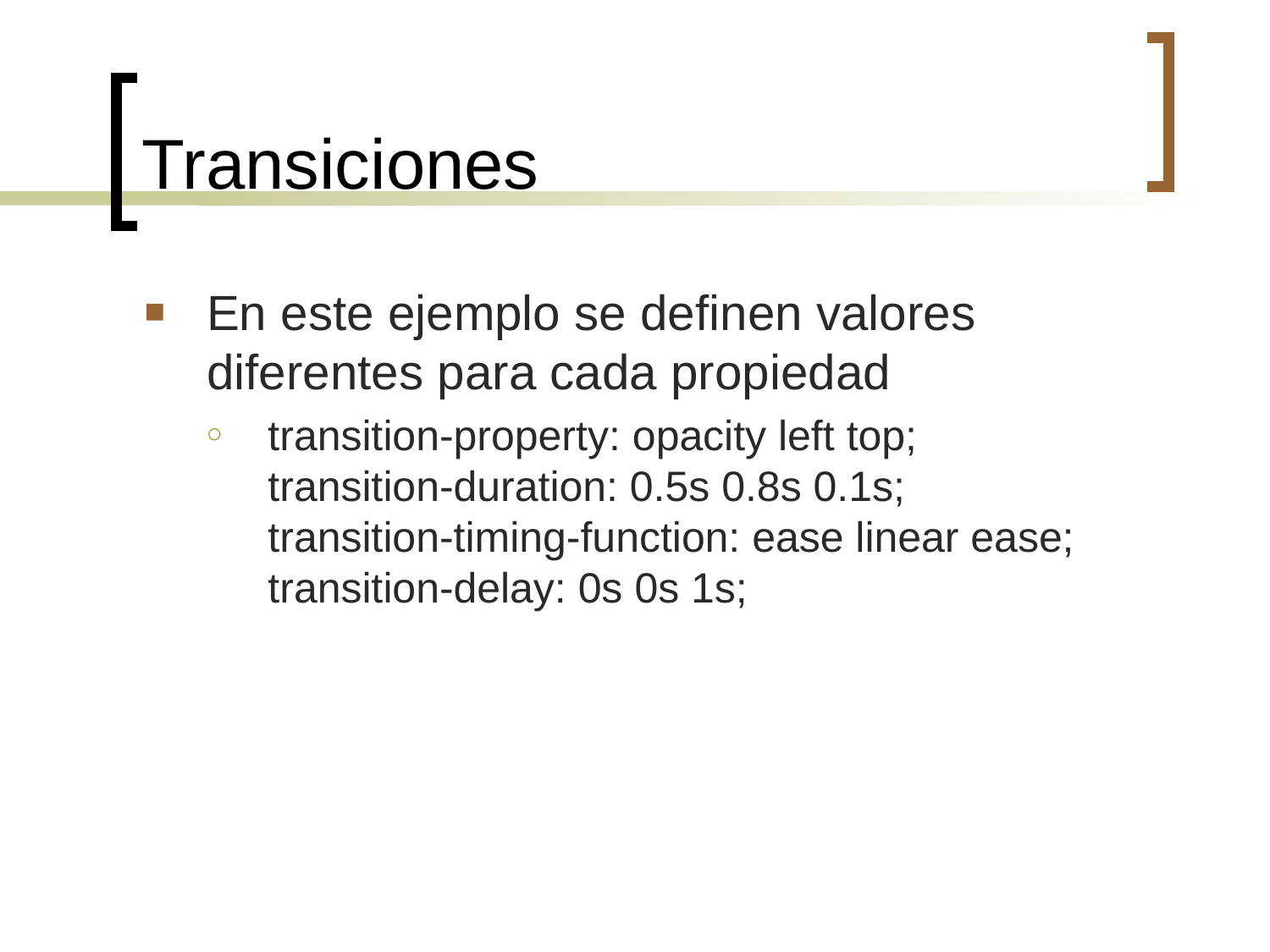

Transiciones
En este ejemplo se definen valores diferentes para cada propiedad
transition-property: opacity left top;
transition-duration: 0.5s 0.8s 0.1s;
transition-timing-function: ease linear ease;
transition-delay: 0s 0s 1s;